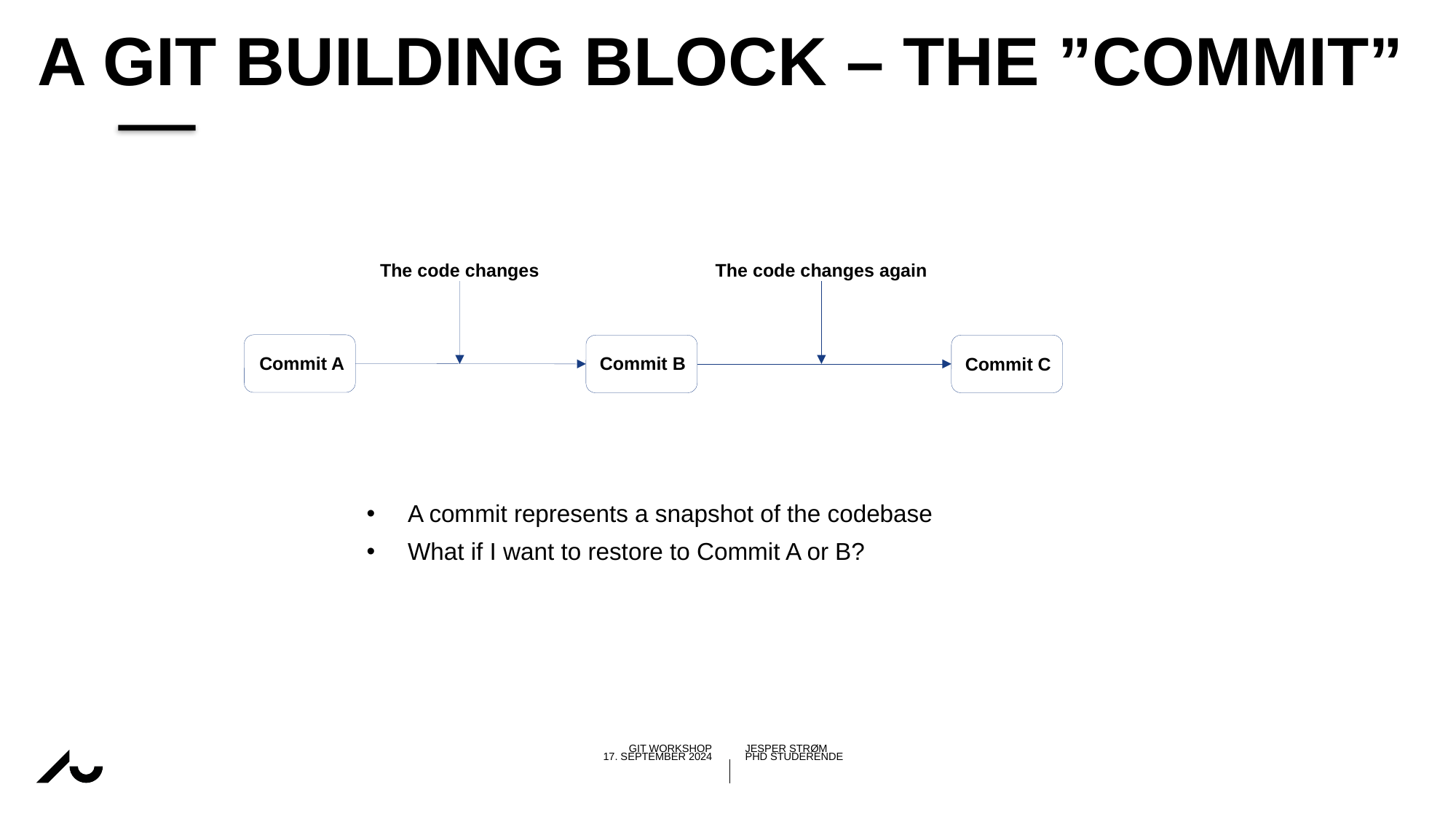

# A Git building block – The ”Commit”
The code changes
The code changes again

Commit A
Commit B
Commit C
A commit represents a snapshot of the codebase
What if I want to restore to Commit A or B?